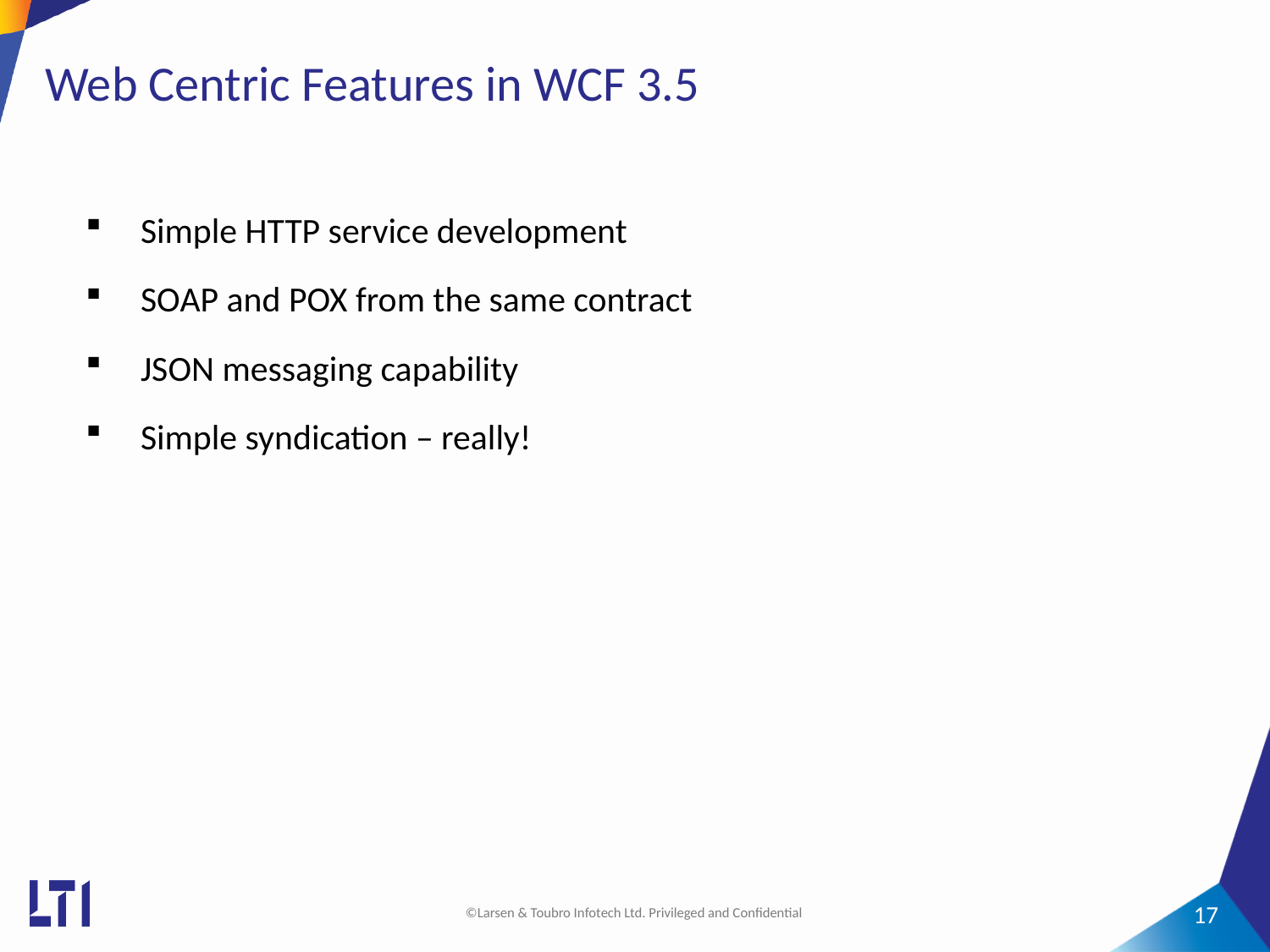

Web Centric Features in WCF 3.5
Simple HTTP service development
SOAP and POX from the same contract
JSON messaging capability
Simple syndication – really!